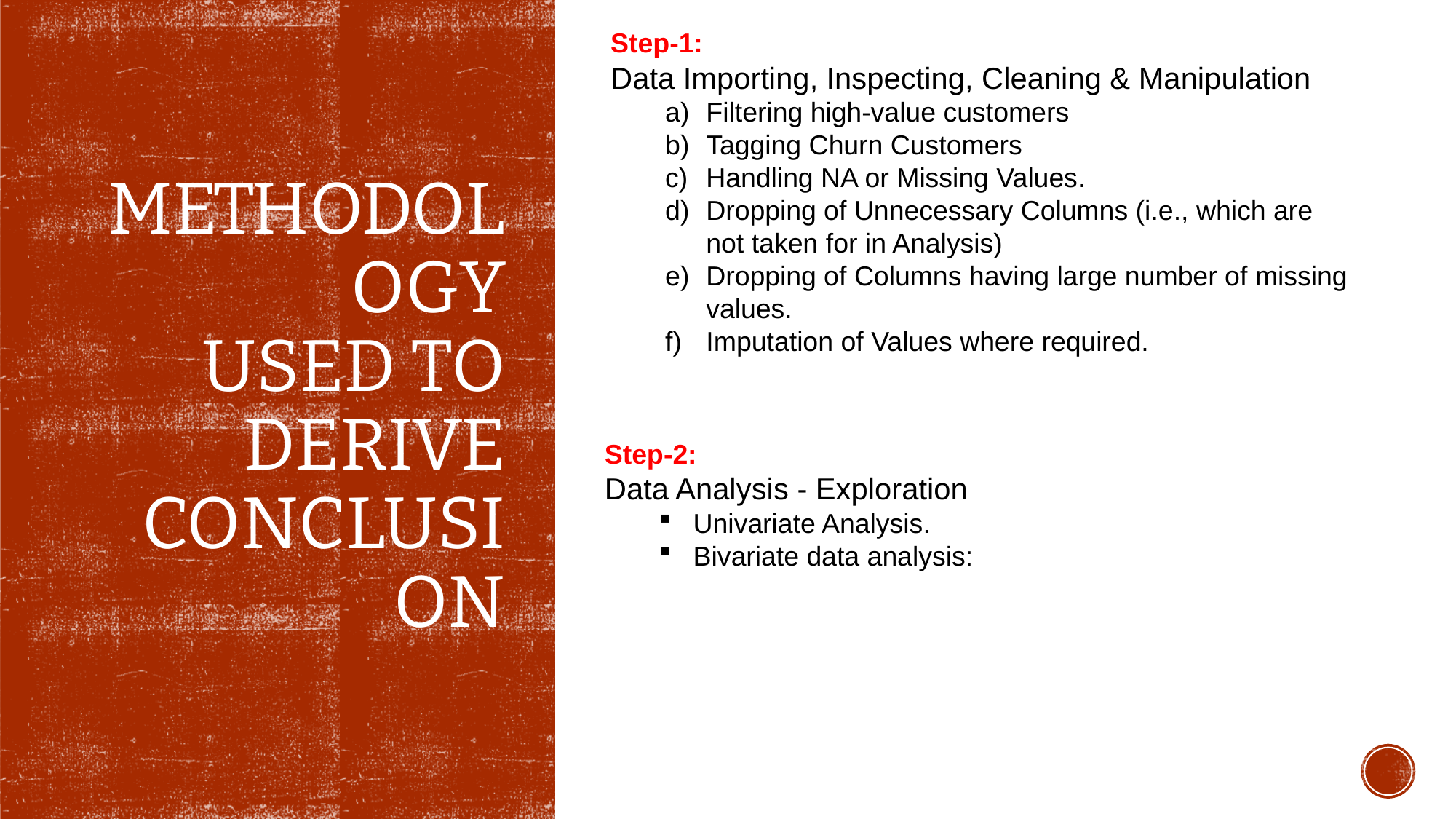

Step-1:
Data Importing, Inspecting, Cleaning & Manipulation
Filtering high-value customers
Tagging Churn Customers
Handling NA or Missing Values.
Dropping of Unnecessary Columns (i.e., which are not taken for in Analysis)
Dropping of Columns having large number of missing values.
Imputation of Values where required.

# Methodology USED TO derive conclusion
Step-2:
Data Analysis - Exploration
Univariate Analysis.
Bivariate data analysis: